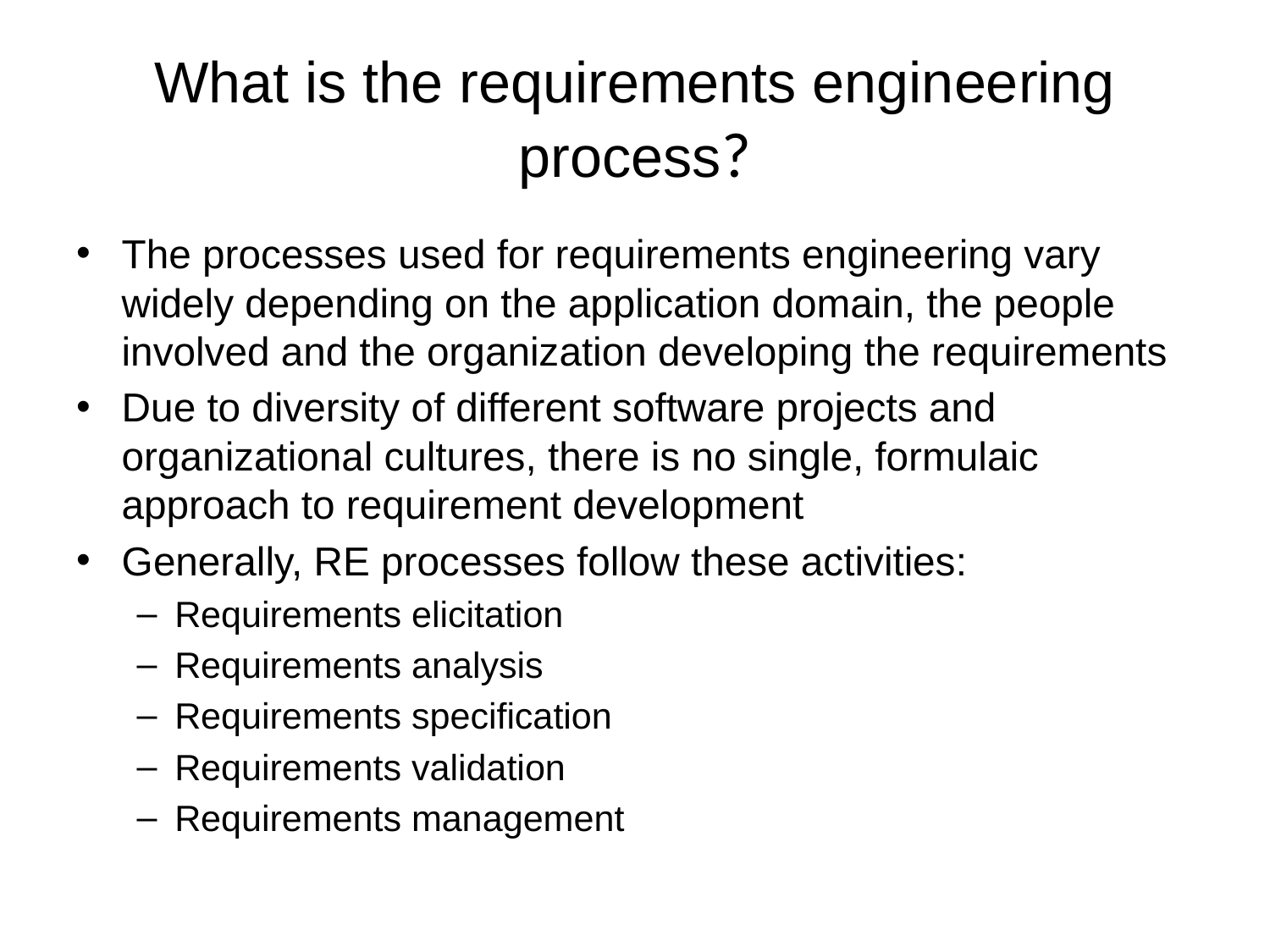

# What is the requirements engineering process?
The processes used for requirements engineering vary widely depending on the application domain, the people involved and the organization developing the requirements
Due to diversity of different software projects and organizational cultures, there is no single, formulaic approach to requirement development
Generally, RE processes follow these activities:
Requirements elicitation
Requirements analysis
Requirements specification
Requirements validation
Requirements management